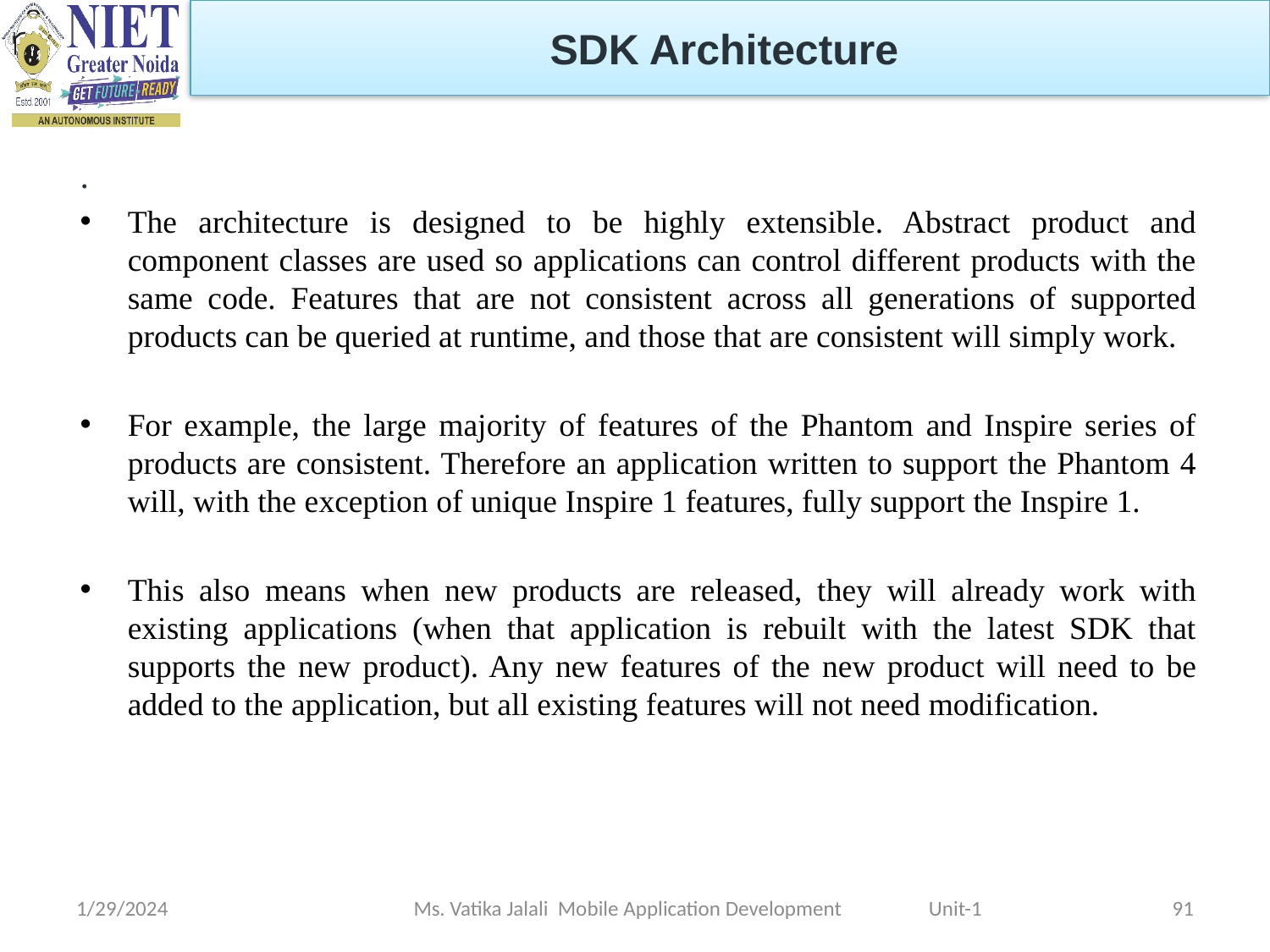

SDK Architecture
.
The architecture is designed to be highly extensible. Abstract product and component classes are used so applications can control different products with the same code. Features that are not consistent across all generations of supported products can be queried at runtime, and those that are consistent will simply work.

For example, the large majority of features of the Phantom and Inspire series of products are consistent. Therefore an application written to support the Phantom 4 will, with the exception of unique Inspire 1 features, fully support the Inspire 1.

This also means when new products are released, they will already work with existing applications (when that application is rebuilt with the latest SDK that supports the new product). Any new features of the new product will need to be added to the application, but all existing features will not need modification.

1/29/2024
Ms. Vatika Jalali  Mobile Application Development                  Unit-1
91